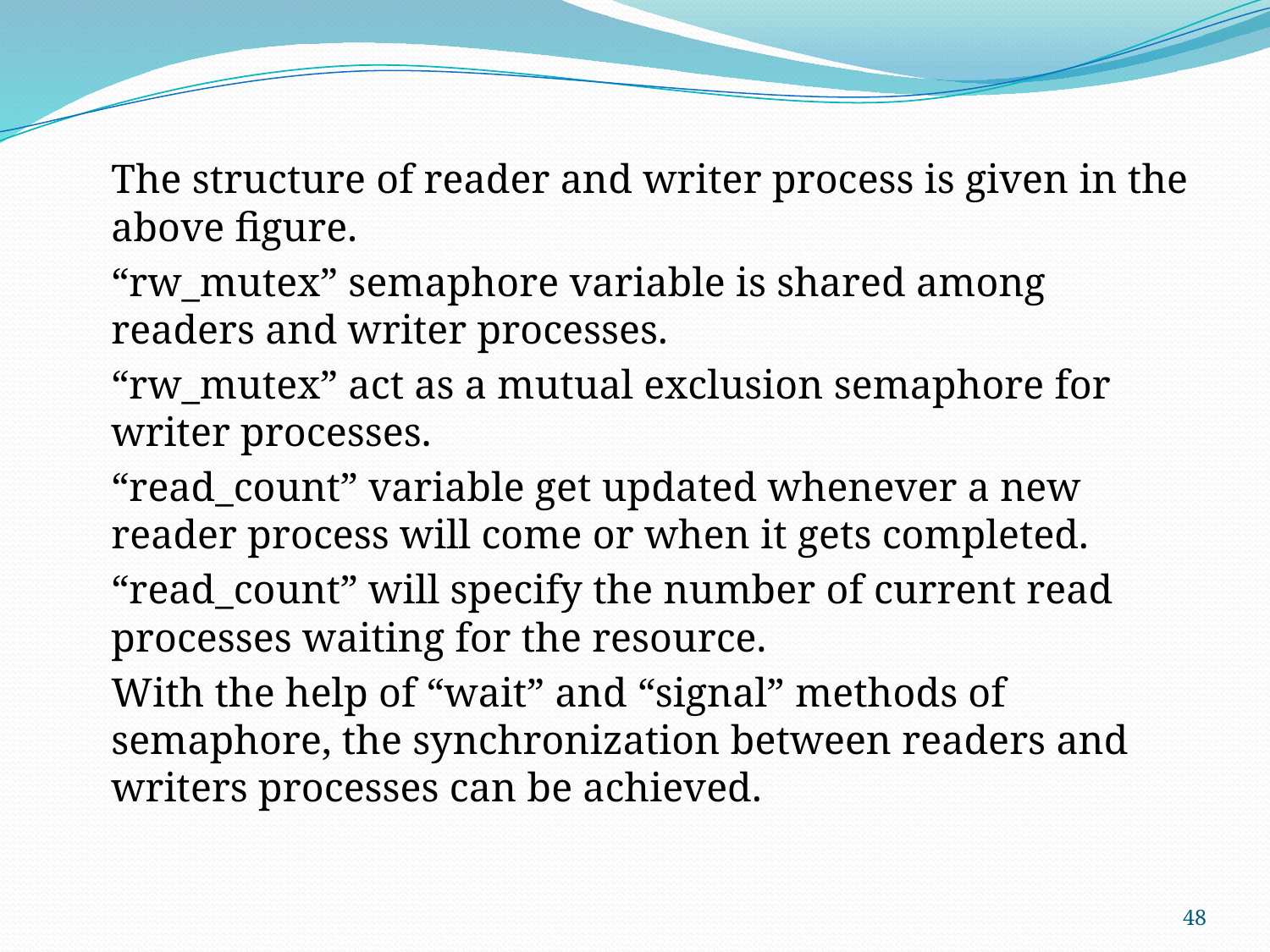

#
		The structure of reader and writer process is given in the above figure.
		“rw_mutex” semaphore variable is shared among readers and writer processes.
		“rw_mutex” act as a mutual exclusion semaphore for writer processes.
		“read_count” variable get updated whenever a new reader process will come or when it gets completed.
		“read_count” will specify the number of current read processes waiting for the resource.
		With the help of “wait” and “signal” methods of semaphore, the synchronization between readers and writers processes can be achieved.

48